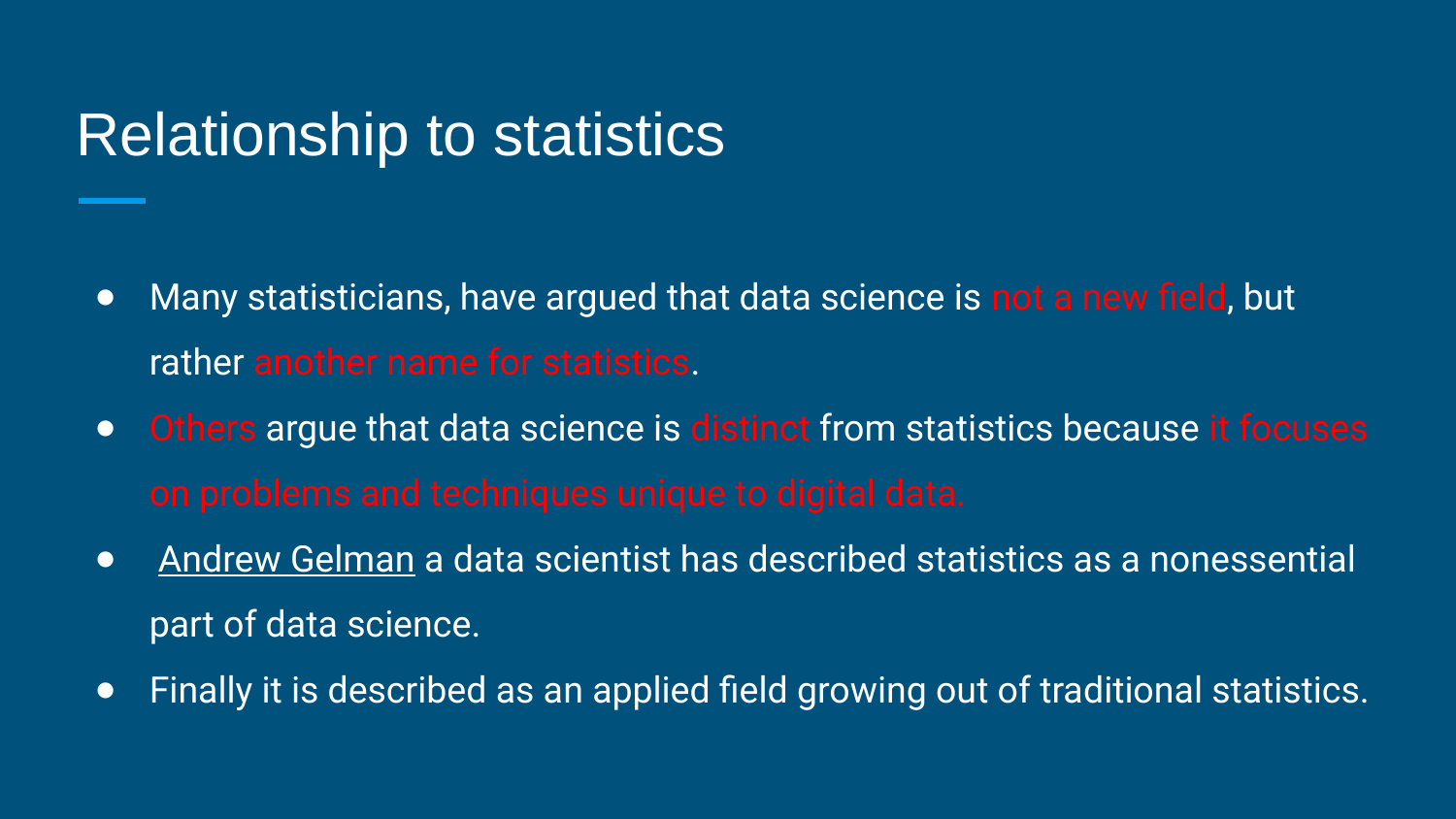

# Relationship to statistics
Many statisticians, have argued that data science is not a new field, but rather another name for statistics.
Others argue that data science is distinct from statistics because it focuses on problems and techniques unique to digital data.
 Andrew Gelman a data scientist has described statistics as a nonessential part of data science.
Finally it is described as an applied field growing out of traditional statistics.